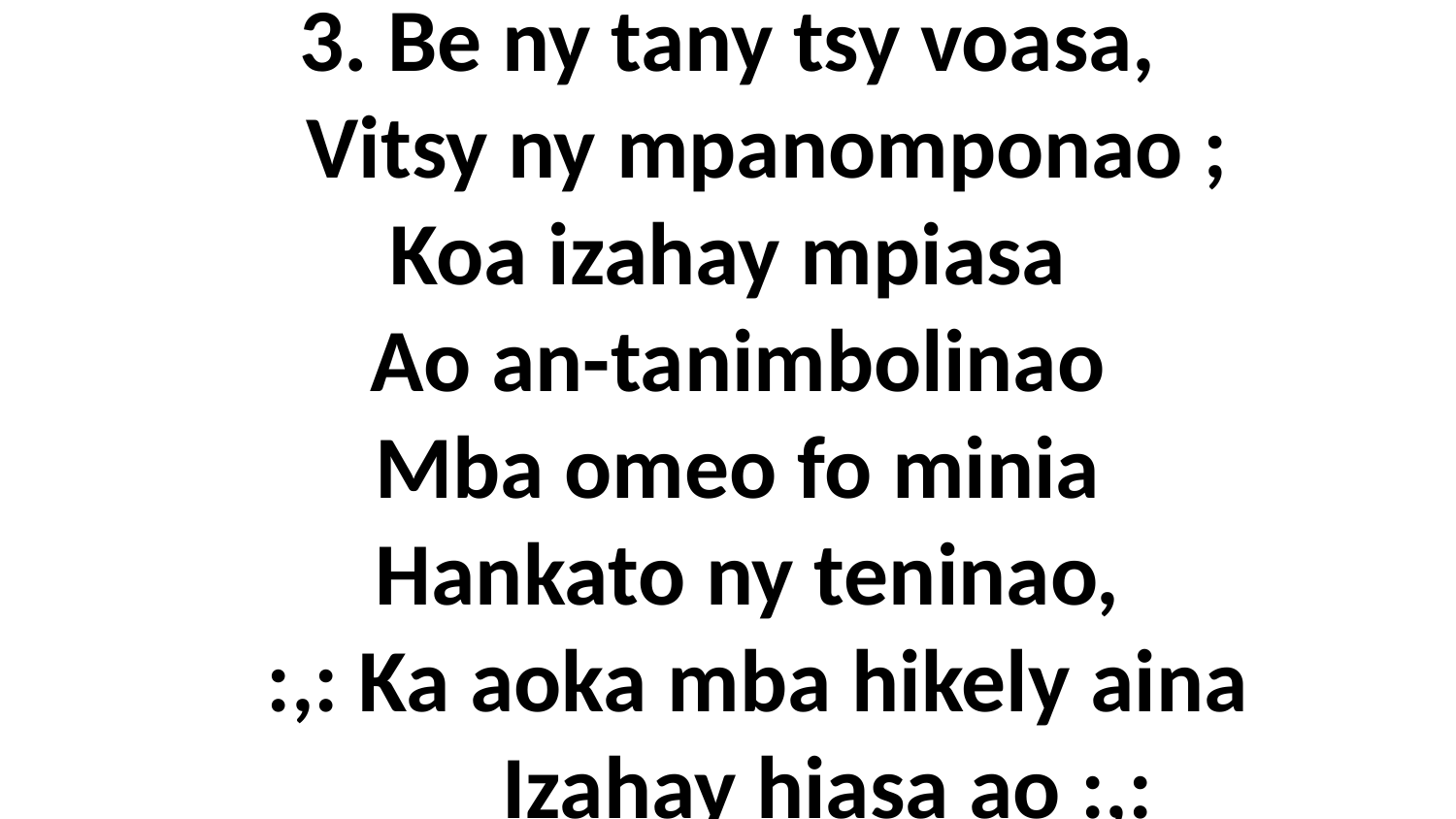

# 3. Be ny tany tsy voasa, Vitsy ny mpanomponao ; Koa izahay mpiasa Ao an-tanimbolinao Mba omeo fo minia Hankato ny teninao, :,: Ka aoka mba hikely aina Izahay hiasa ao :,: